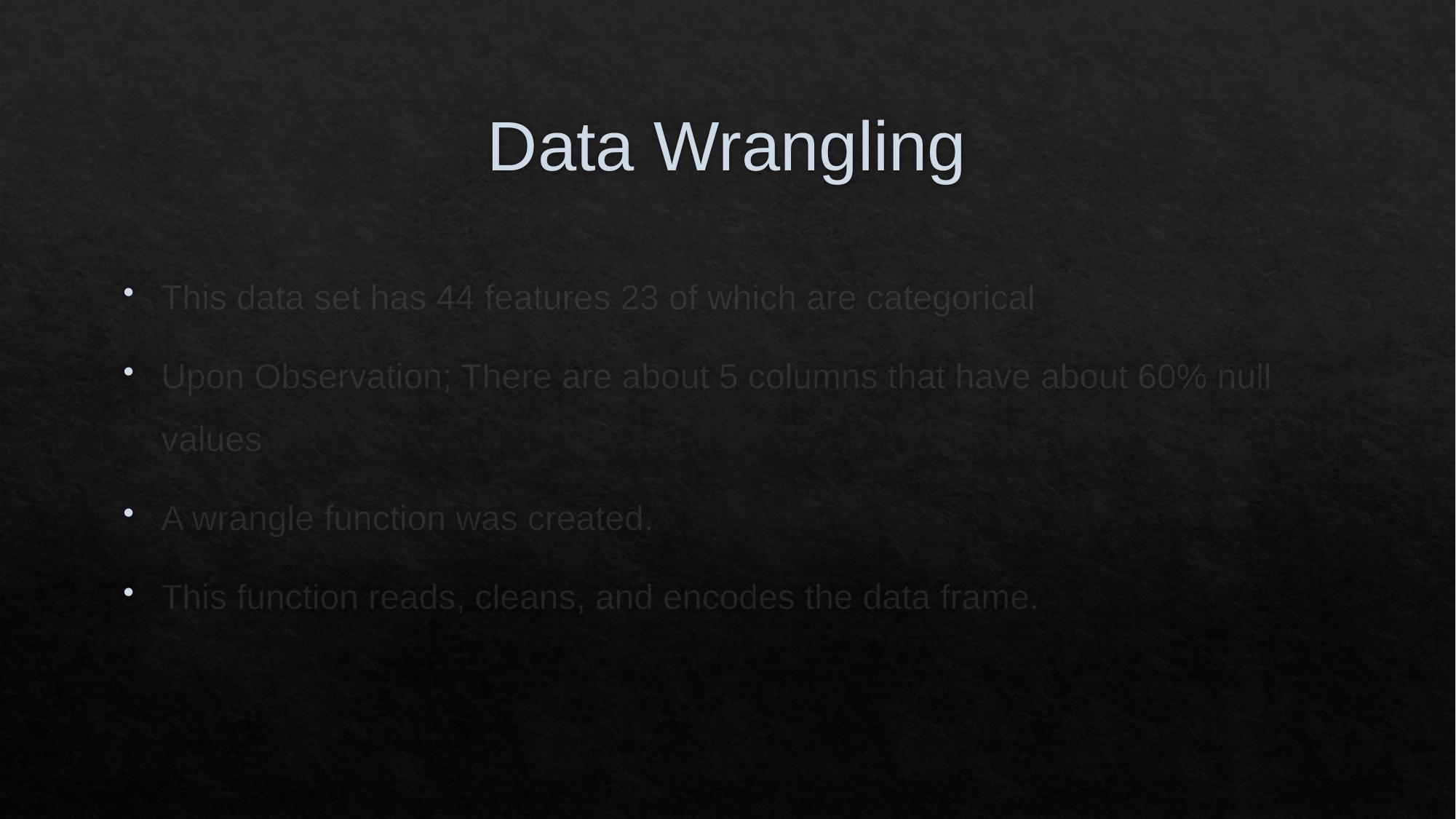

# Data Wrangling
This data set has 44 features 23 of which are categorical
Upon Observation; There are about 5 columns that have about 60% null values
A wrangle function was created.
This function reads, cleans, and encodes the data frame.